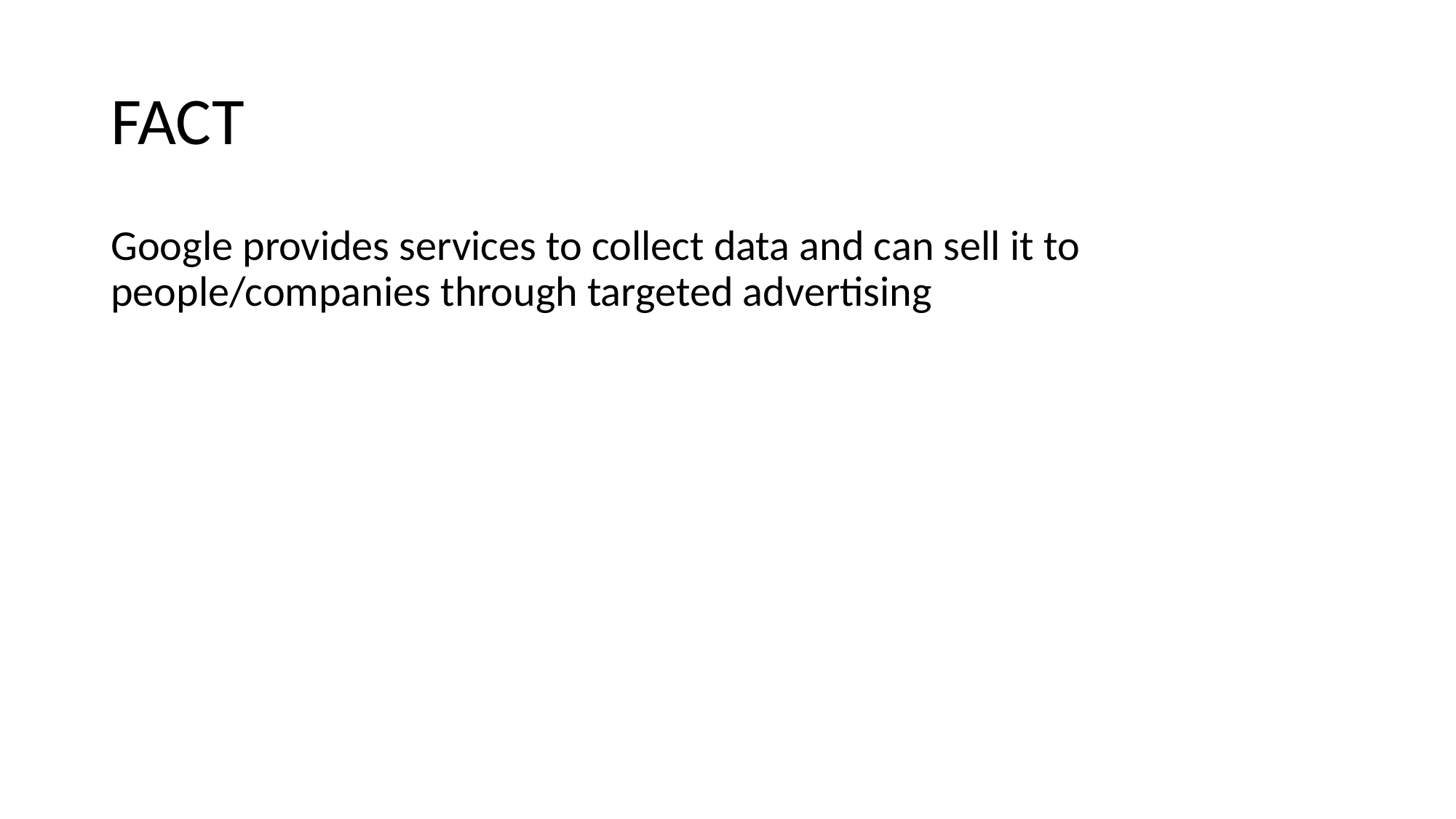

# FACT
Google provides services to collect data and can sell it to people/companies through targeted advertising